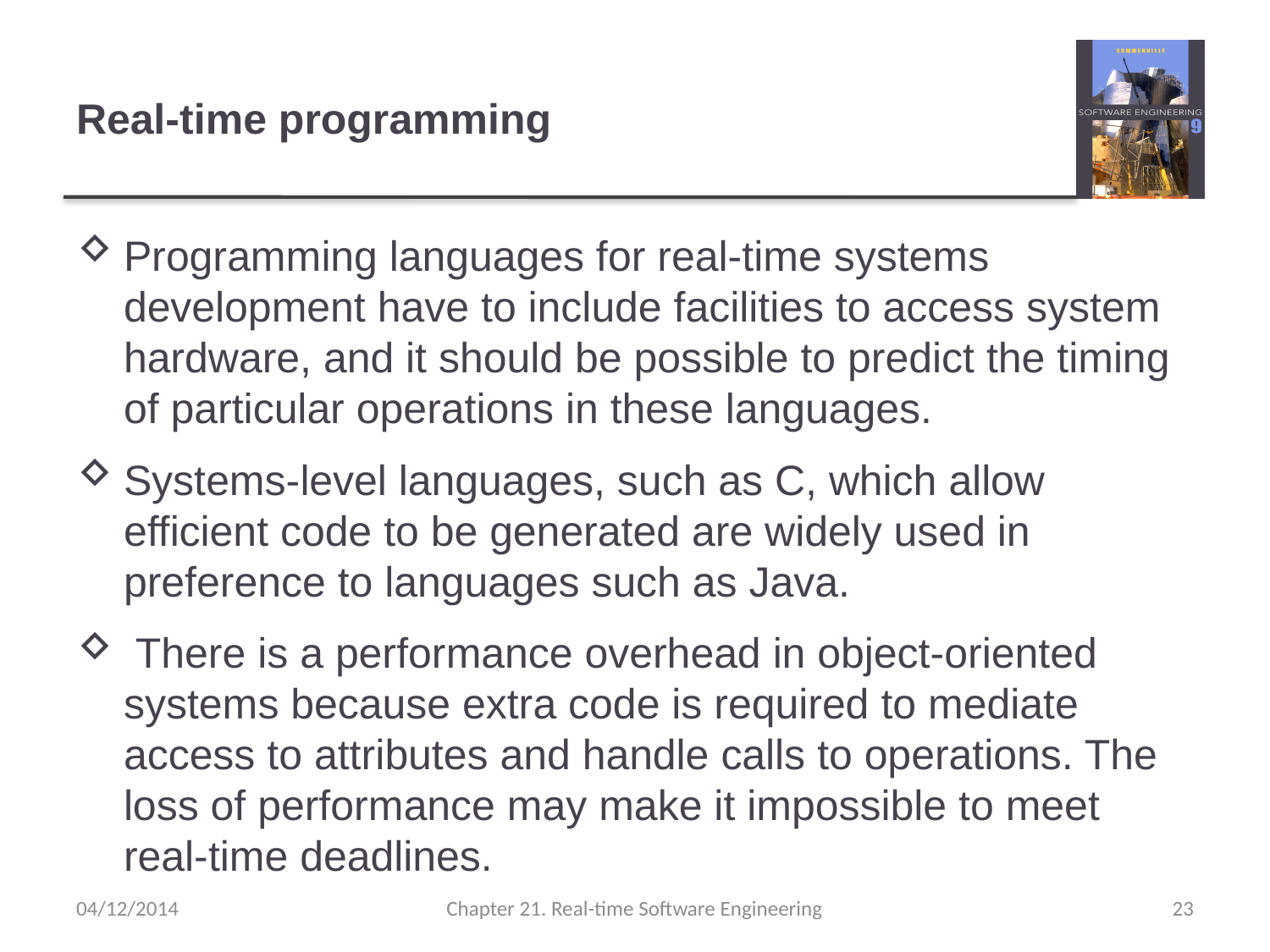

# Real-time programming
Programming languages for real-time systems development have to include facilities to access system hardware, and it should be possible to predict the timing of particular operations in these languages.
Systems-level languages, such as C, which allow efficient code to be generated are widely used in preference to languages such as Java.
 There is a performance overhead in object-oriented systems because extra code is required to mediate access to attributes and handle calls to operations. The loss of performance may make it impossible to meet real-time deadlines.

04/12/2014
Chapter 21. Real-time Software Engineering
23